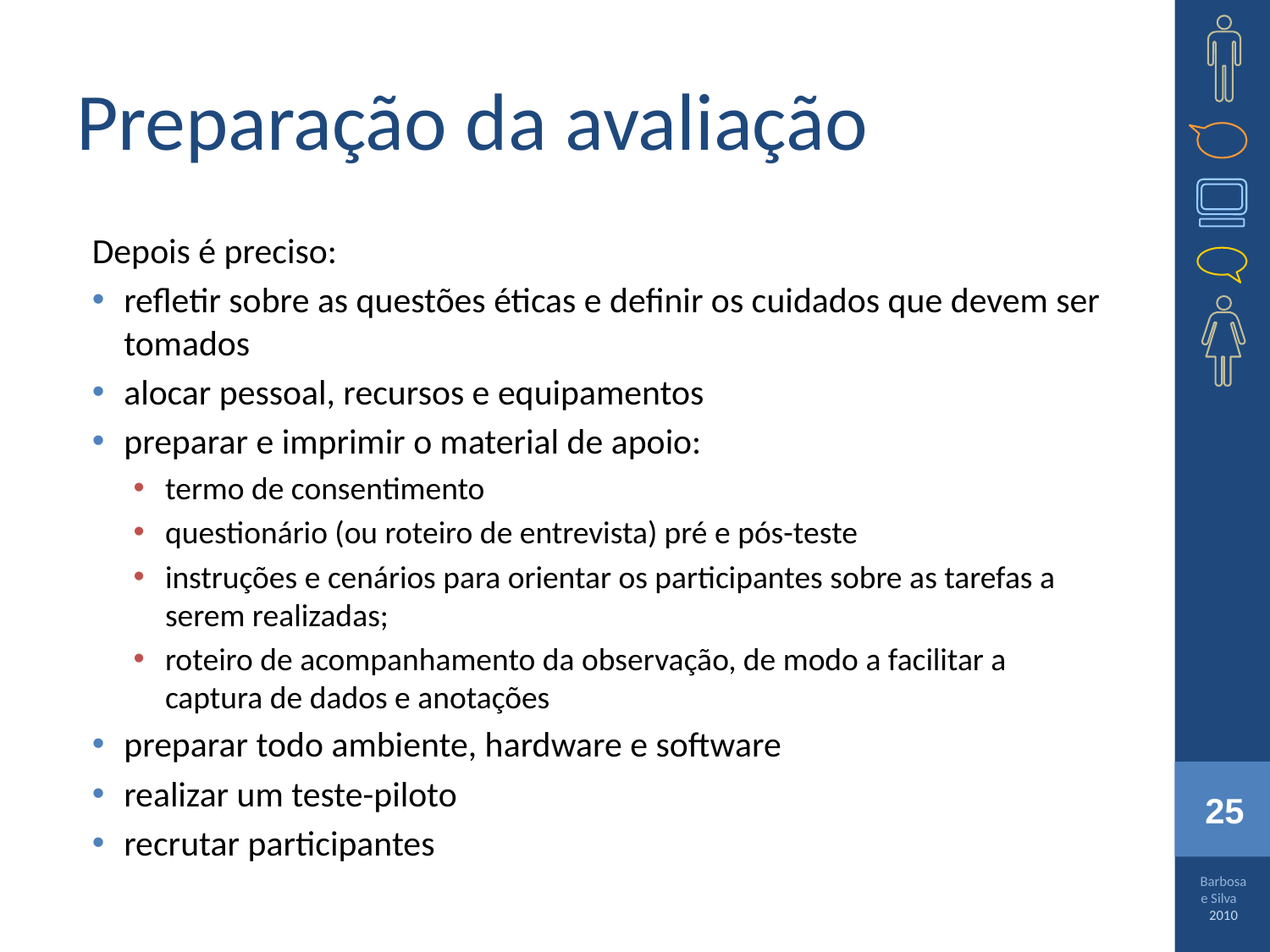

# Preparação da avaliação
Depois é preciso:
refletir sobre as questões éticas e definir os cuidados que devem ser tomados
alocar pessoal, recursos e equipamentos
preparar e imprimir o material de apoio:
termo de consentimento
questionário (ou roteiro de entrevista) pré e pós-teste
instruções e cenários para orientar os participantes sobre as tarefas a serem realizadas;
roteiro de acompanhamento da observação, de modo a facilitar a captura de dados e anotações
preparar todo ambiente, hardware e software
realizar um teste-piloto
recrutar participantes